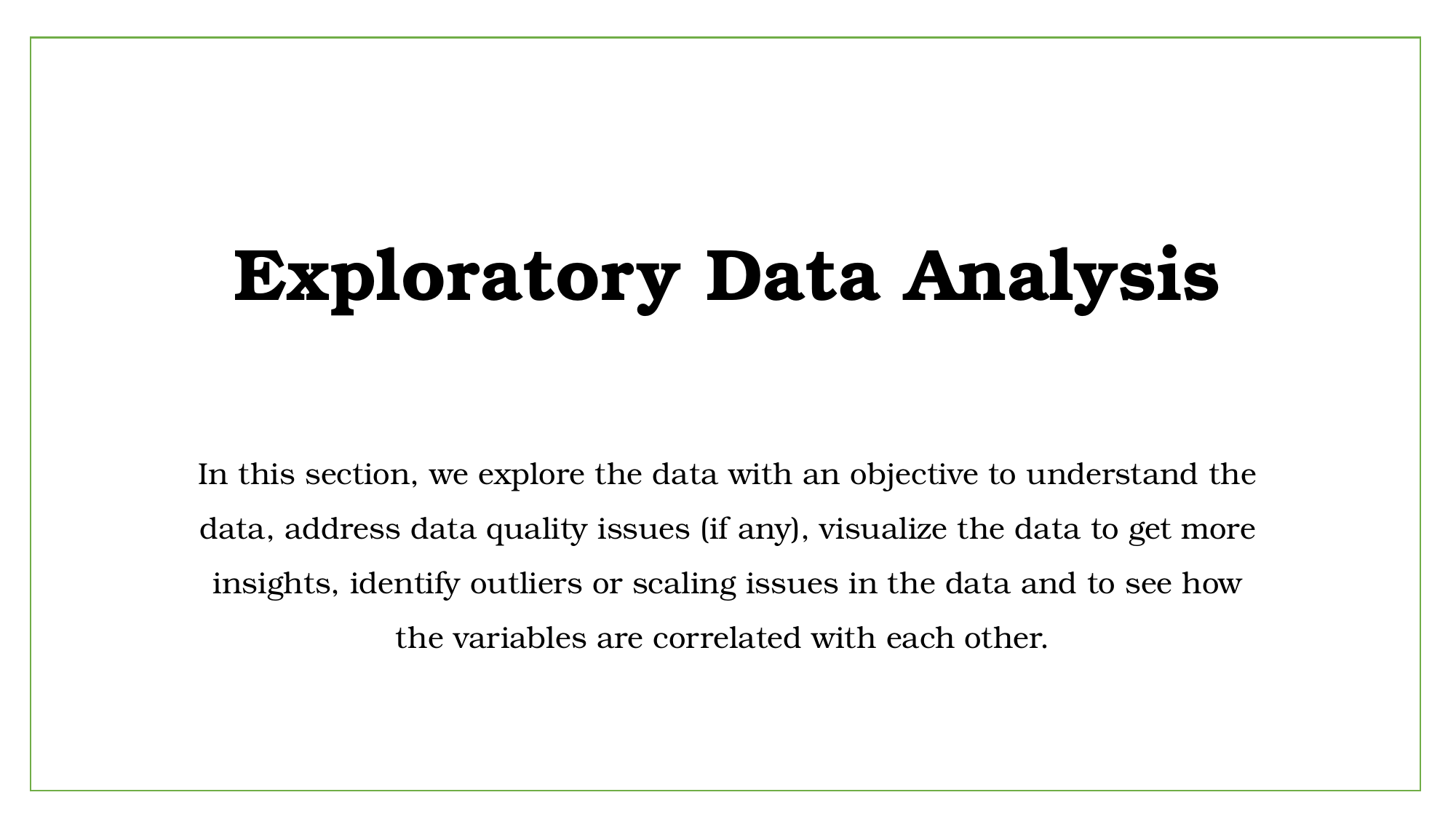

# Exploratory Data Analysis
In this section, we explore the data with an objective to understand the data, address data quality issues (if any), visualize the data to get more insights, identify outliers or scaling issues in the data and to see how the variables are correlated with each other.